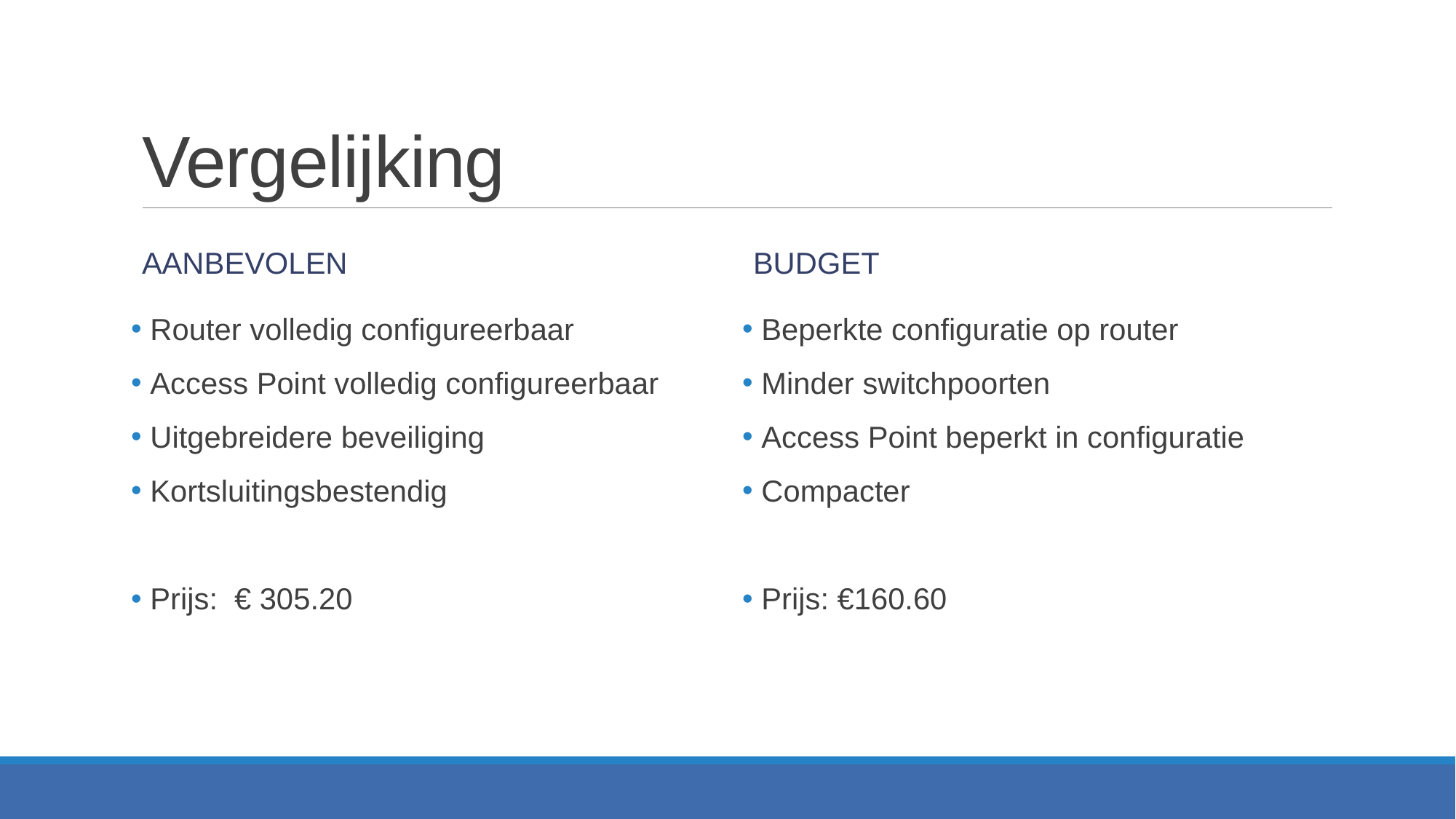

# Vergelijking
Aanbevolen
Budget
 Router volledig configureerbaar
 Access Point volledig configureerbaar
 Uitgebreidere beveiliging
 Kortsluitingsbestendig

 Prijs:  € 305.20
 Beperkte configuratie op router
 Minder switchpoorten
 Access Point beperkt in configuratie
 Compacter

 Prijs: €160.60